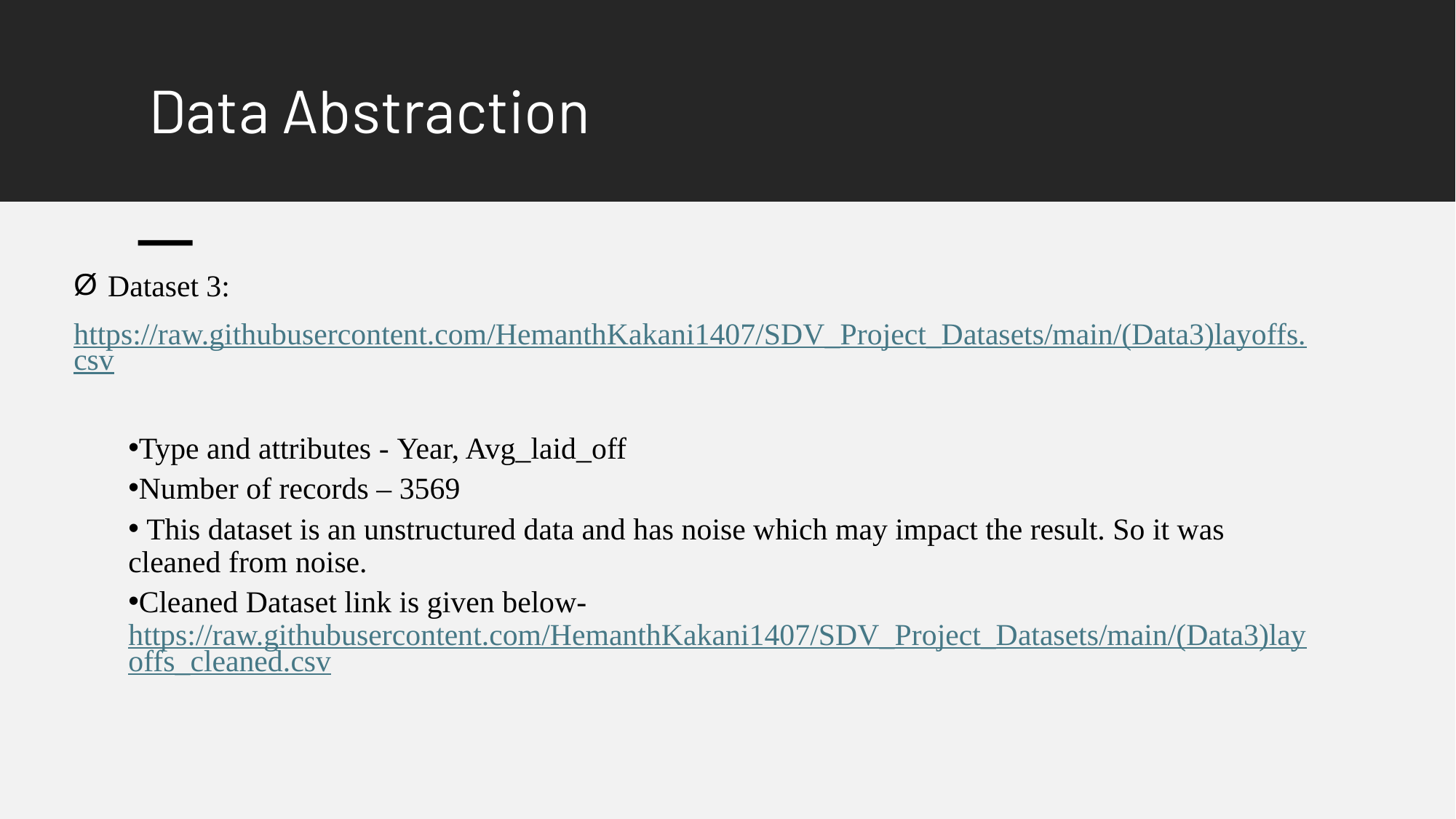

# Data Abstraction

Dataset 3:
https://raw.githubusercontent.com/HemanthKakani1407/SDV_Project_Datasets/main/(Data3)layoffs.csv

Type and attributes - Year, Avg_laid_off
Number of records – 3569
 This dataset is an unstructured data and has noise which may impact the result. So it was cleaned from noise.
Cleaned Dataset link is given below- https://raw.githubusercontent.com/HemanthKakani1407/SDV_Project_Datasets/main/(Data3)layoffs_cleaned.csv